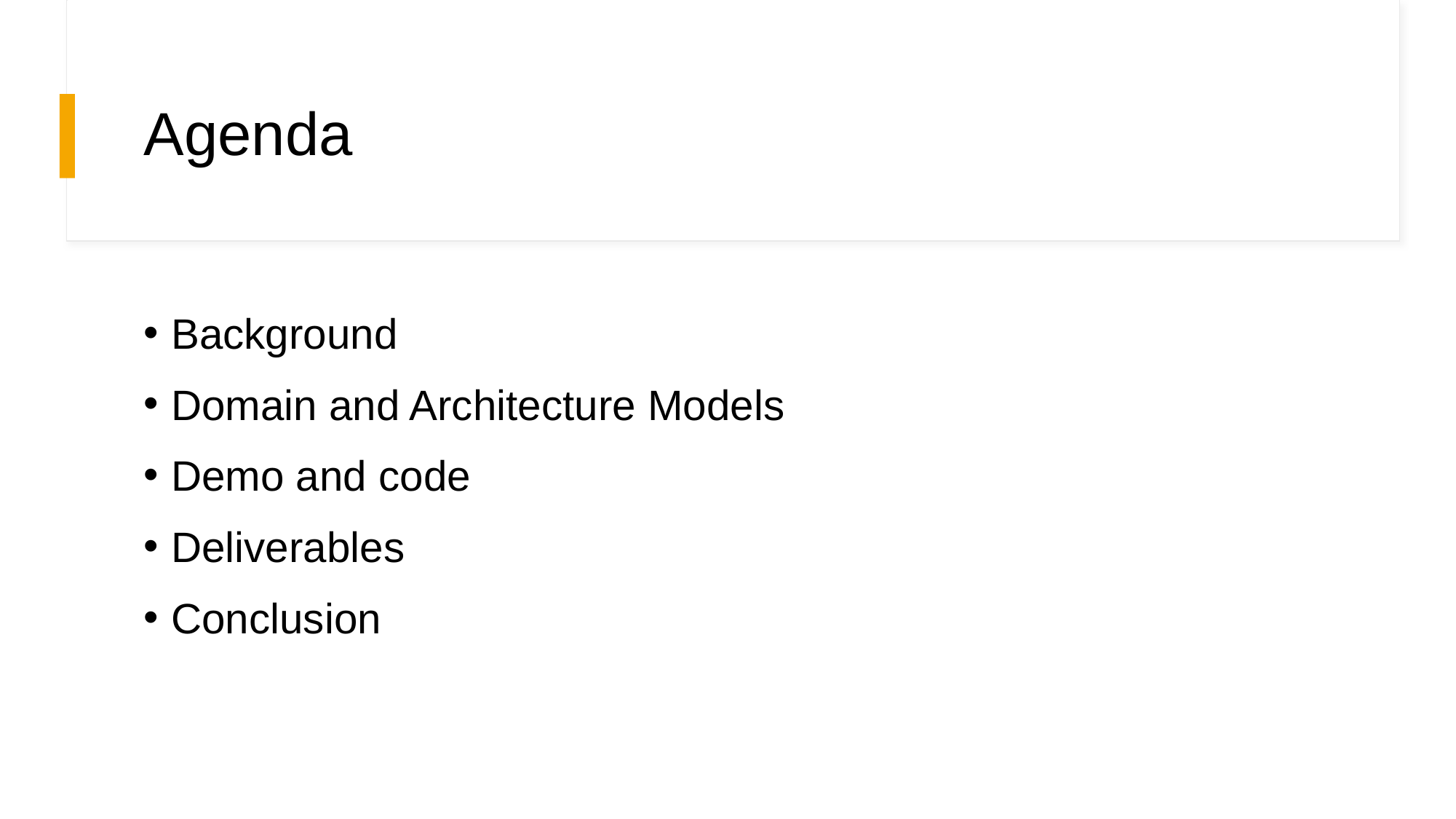

# Agenda
Background
Domain and Architecture Models
Demo and code
Deliverables
Conclusion